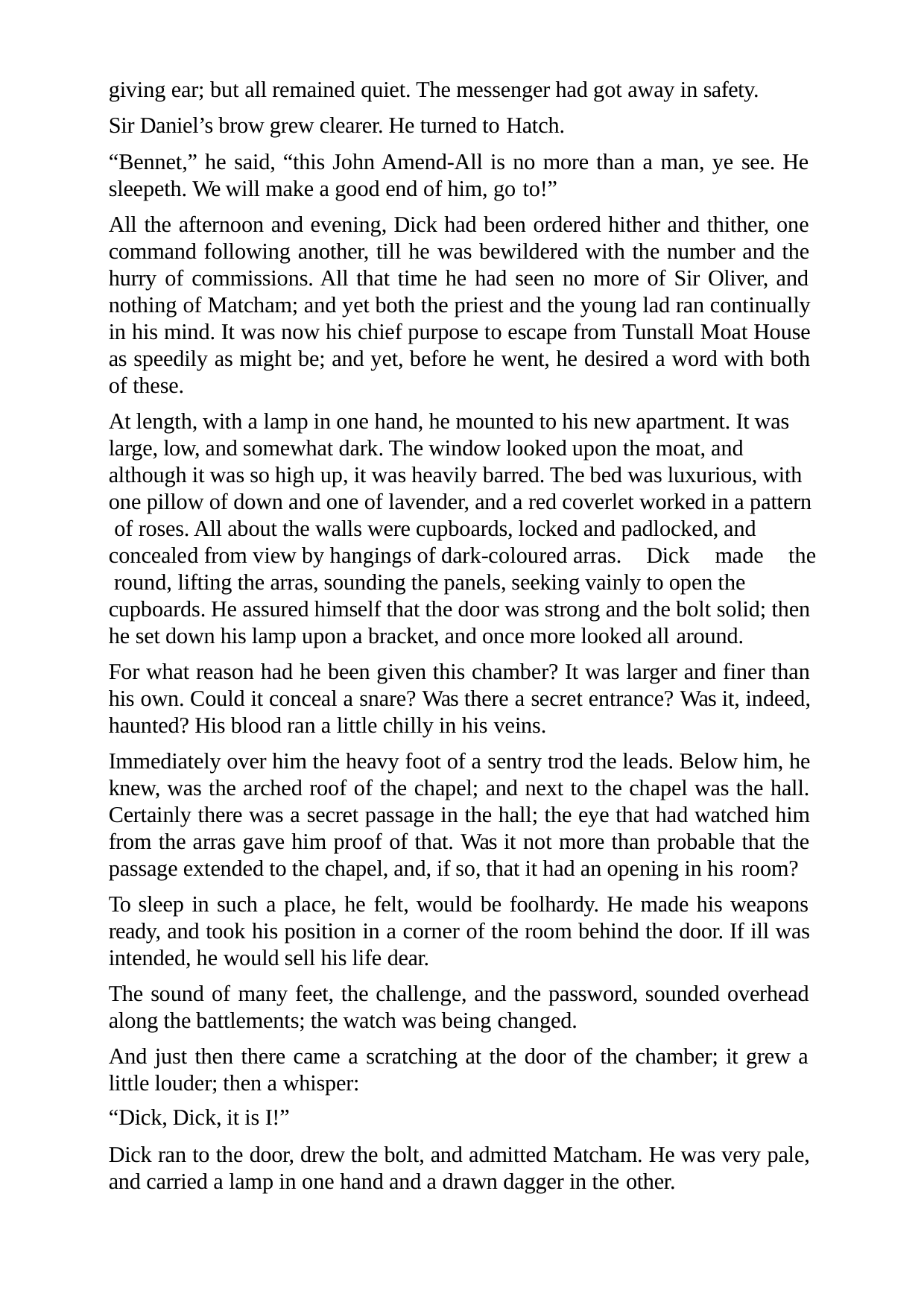

giving ear; but all remained quiet. The messenger had got away in safety.  Sir Daniel’s brow grew clearer. He turned to Hatch.
“Bennet,” he said, “this John Amend-All is no more than a man, ye see. He  sleepeth. We will make a good end of him, go to!”
All the afternoon and evening, Dick had been ordered hither and thither, one  command following another, till he was bewildered with the number and the  hurry of commissions. All that time he had seen no more of Sir Oliver, and  nothing of Matcham; and yet both the priest and the young lad ran continually  in his mind. It was now his chief purpose to escape from Tunstall Moat House  as speedily as might be; and yet, before he went, he desired a word with both  of these.
At length, with a lamp in one hand, he mounted to his new apartment. It was  large, low, and somewhat dark. The window looked upon the moat, and  although it was so high up, it was heavily barred. The bed was luxurious, with  one pillow of down and one of lavender, and a red coverlet worked in a pattern  of roses. All about the walls were cupboards, locked and padlocked, and  concealed from view by hangings of dark-coloured arras.	Dick	made	the  round, lifting the arras, sounding the panels, seeking vainly to open the  cupboards. He assured himself that the door was strong and the bolt solid; then  he set down his lamp upon a bracket, and once more looked all around.
For what reason had he been given this chamber? It was larger and finer than  his own. Could it conceal a snare? Was there a secret entrance? Was it, indeed,  haunted? His blood ran a little chilly in his veins.
Immediately over him the heavy foot of a sentry trod the leads. Below him, he  knew, was the arched roof of the chapel; and next to the chapel was the hall.  Certainly there was a secret passage in the hall; the eye that had watched him  from the arras gave him proof of that. Was it not more than probable that the  passage extended to the chapel, and, if so, that it had an opening in his room?
To sleep in such a place, he felt, would be foolhardy. He made his weapons  ready, and took his position in a corner of the room behind the door. If ill was  intended, he would sell his life dear.
The sound of many feet, the challenge, and the password, sounded overhead  along the battlements; the watch was being changed.
And just then there came a scratching at the door of the chamber; it grew a  little louder; then a whisper:
“Dick, Dick, it is I!”
Dick ran to the door, drew the bolt, and admitted Matcham. He was very pale,  and carried a lamp in one hand and a drawn dagger in the other.